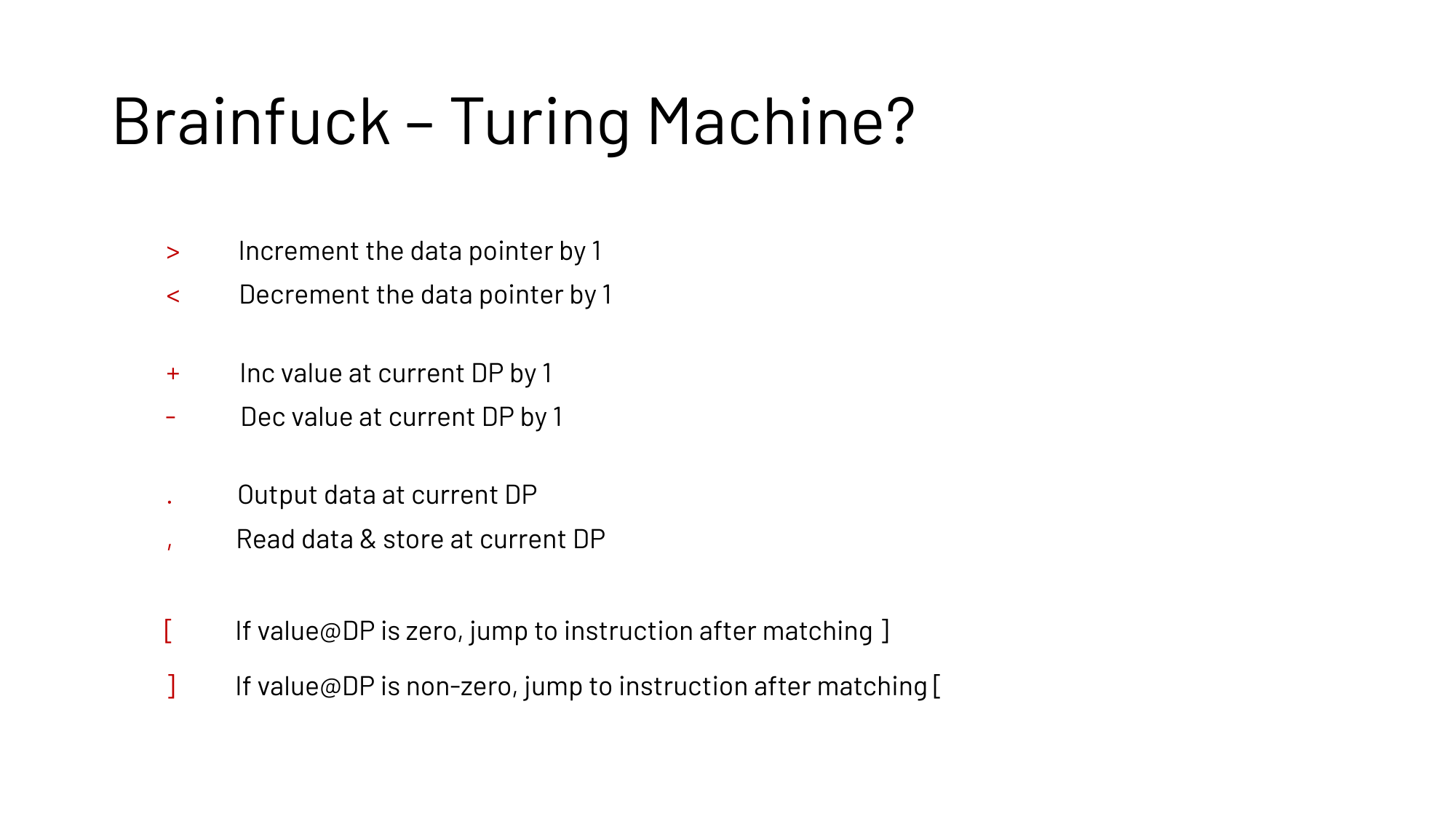

# Brainfuck – Turing Machine?
>
Increment the data pointer by 1
<
Decrement the data pointer by 1
+
Inc value at current DP by 1
-
Dec value at current DP by 1
.
Output data at current DP
,
Read data & store at current DP
[
If value@DP is zero, jump to instruction after matching ]
]
If value@DP is non-zero, jump to instruction after matching [